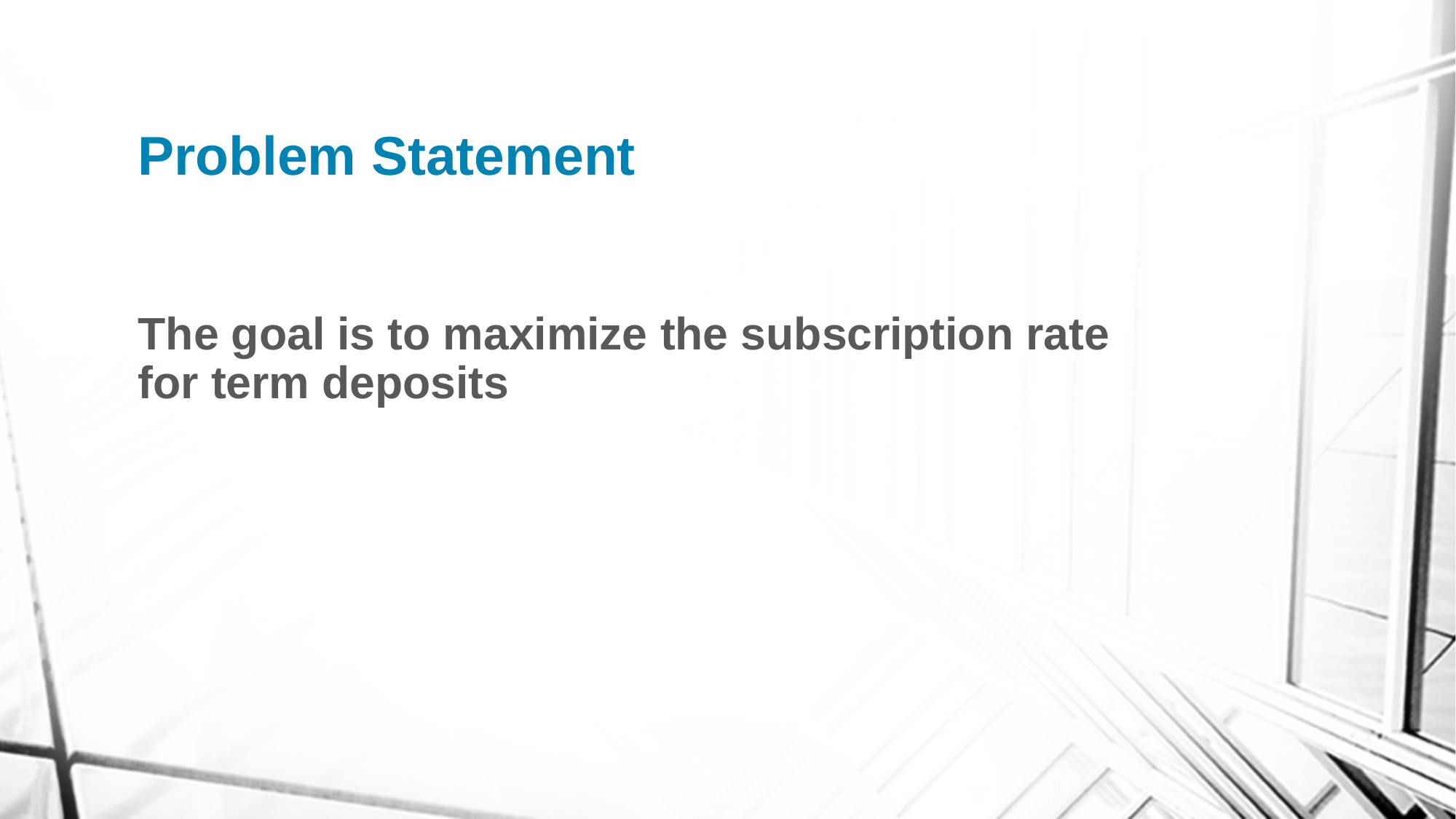

# Problem Statement
The goal is to maximize the subscription rate for term deposits